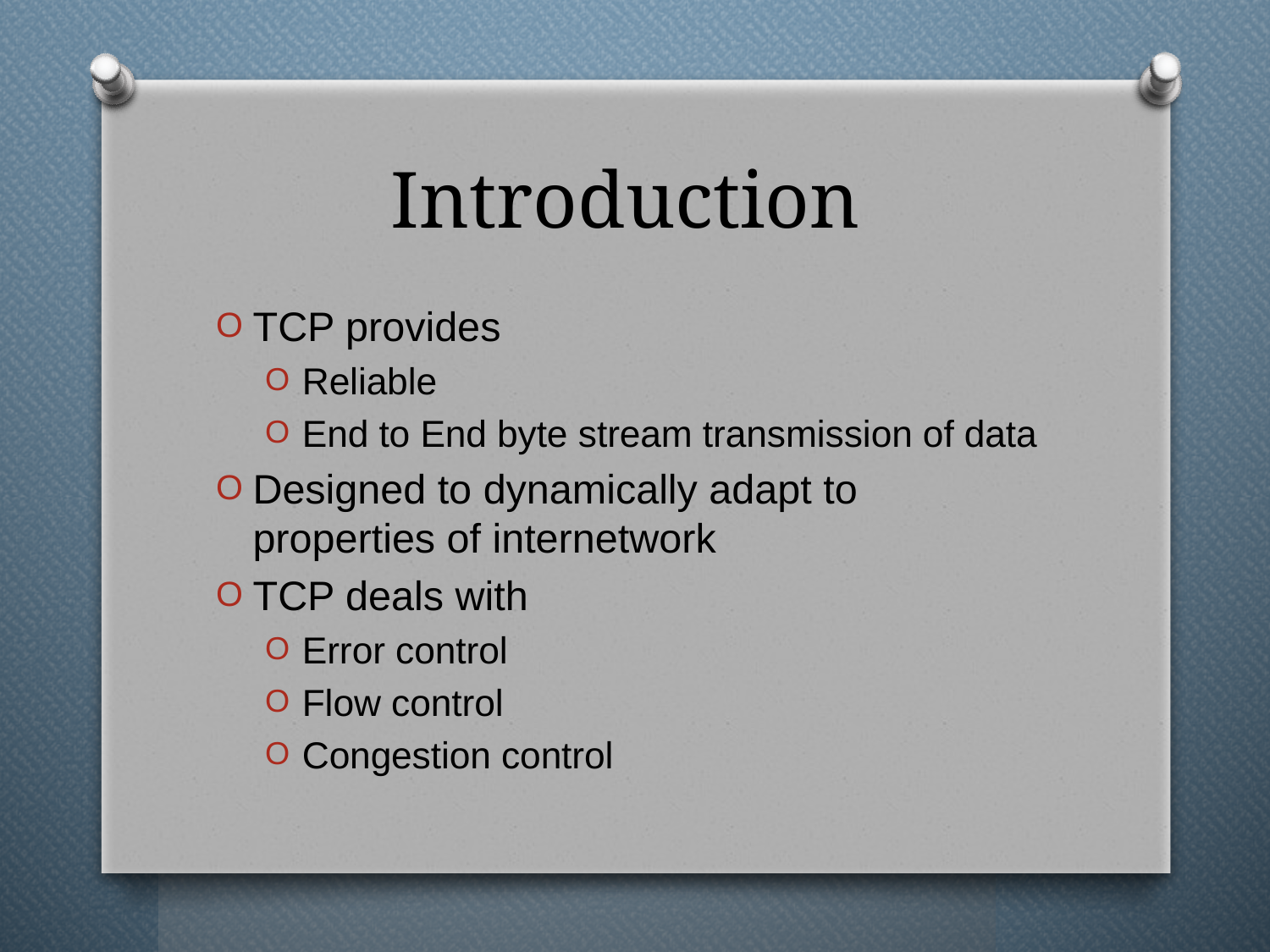

# Introduction
TCP provides
Reliable
End to End byte stream transmission of data
Designed to dynamically adapt to properties of internetwork
TCP deals with
Error control
Flow control
Congestion control